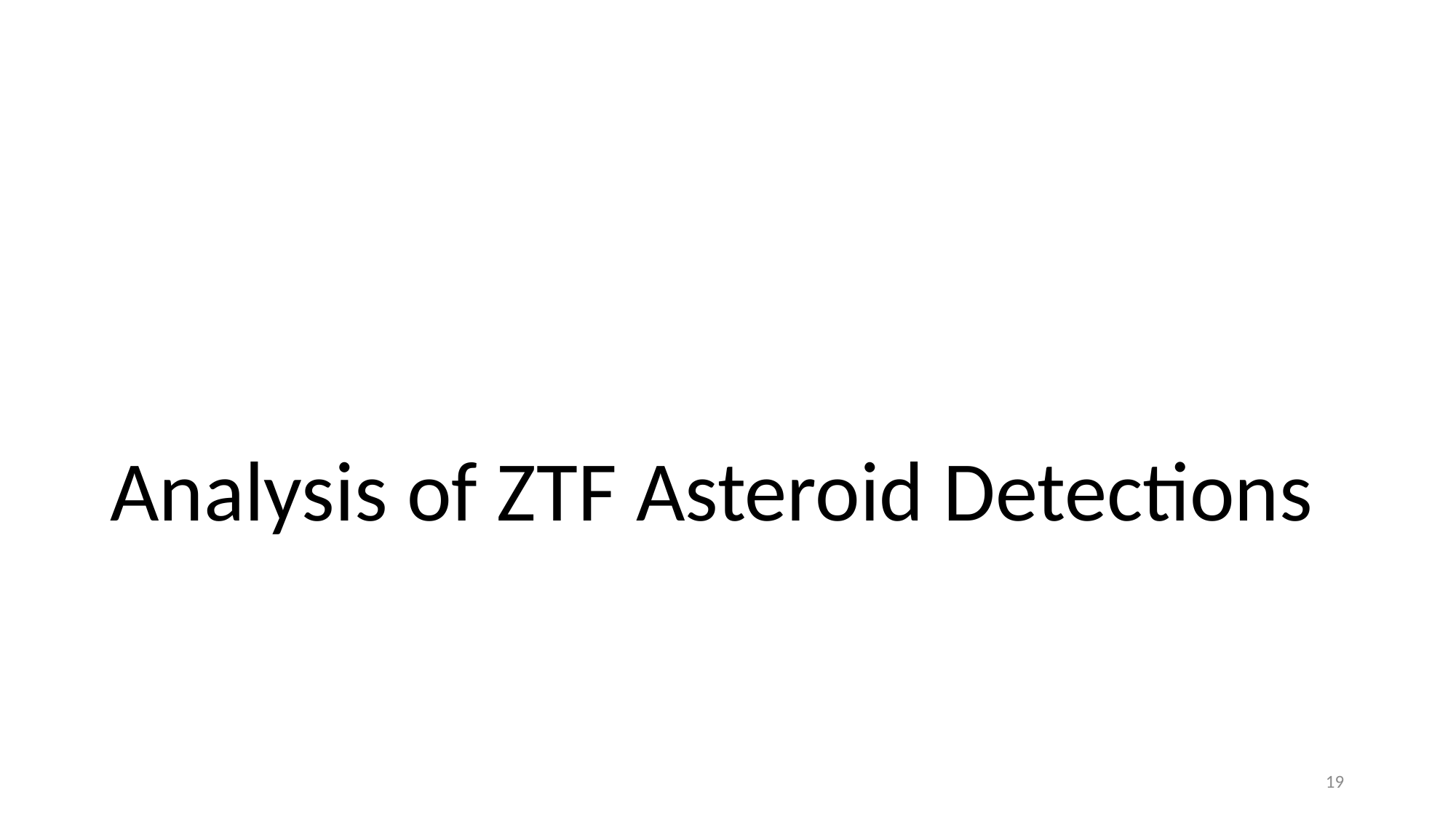

# Analysis of ZTF Asteroid Detections

19